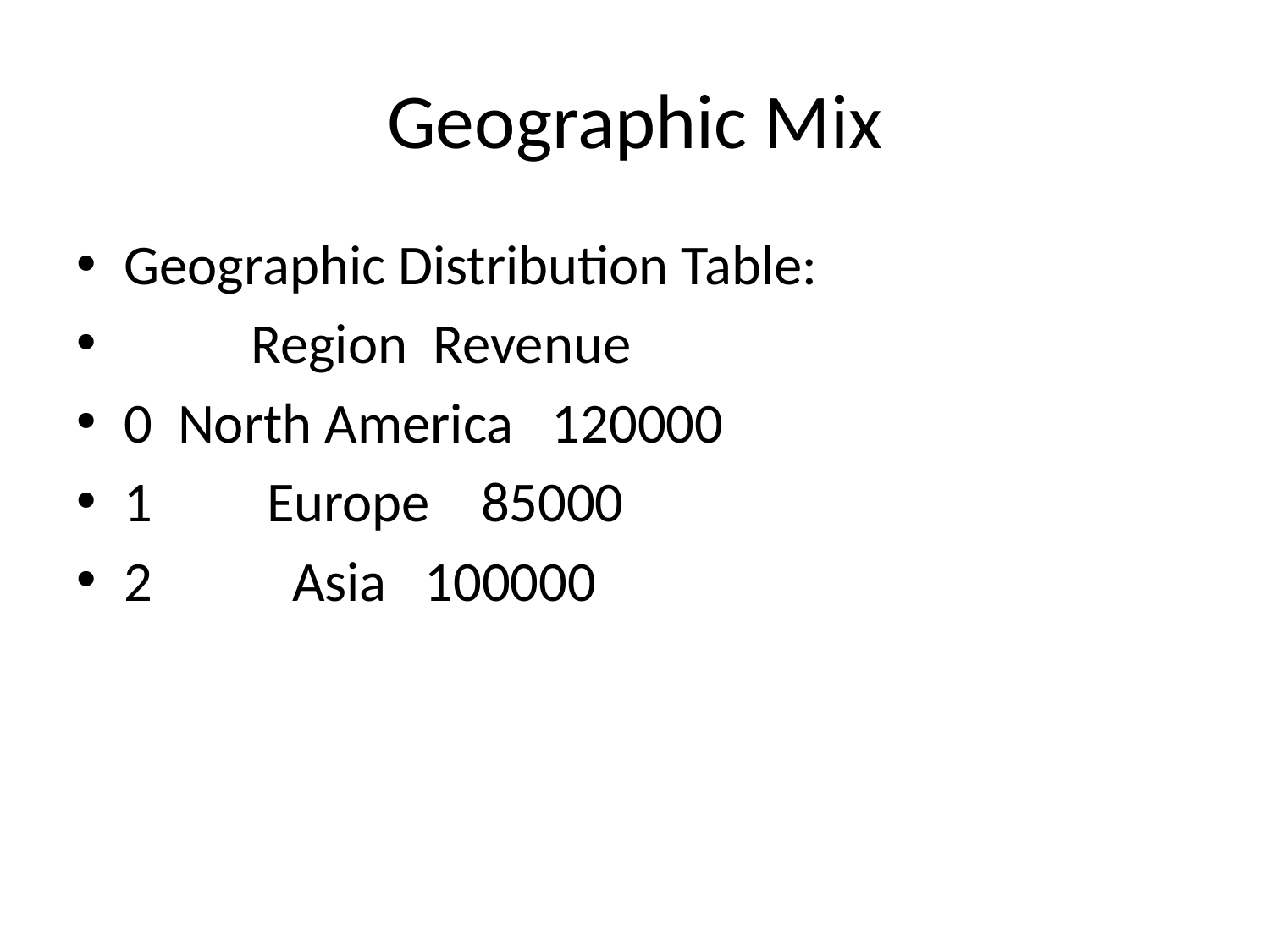

# Geographic Mix
Geographic Distribution Table:
          Region  Revenue
0  North America   120000
1         Europe    85000
2           Asia   100000